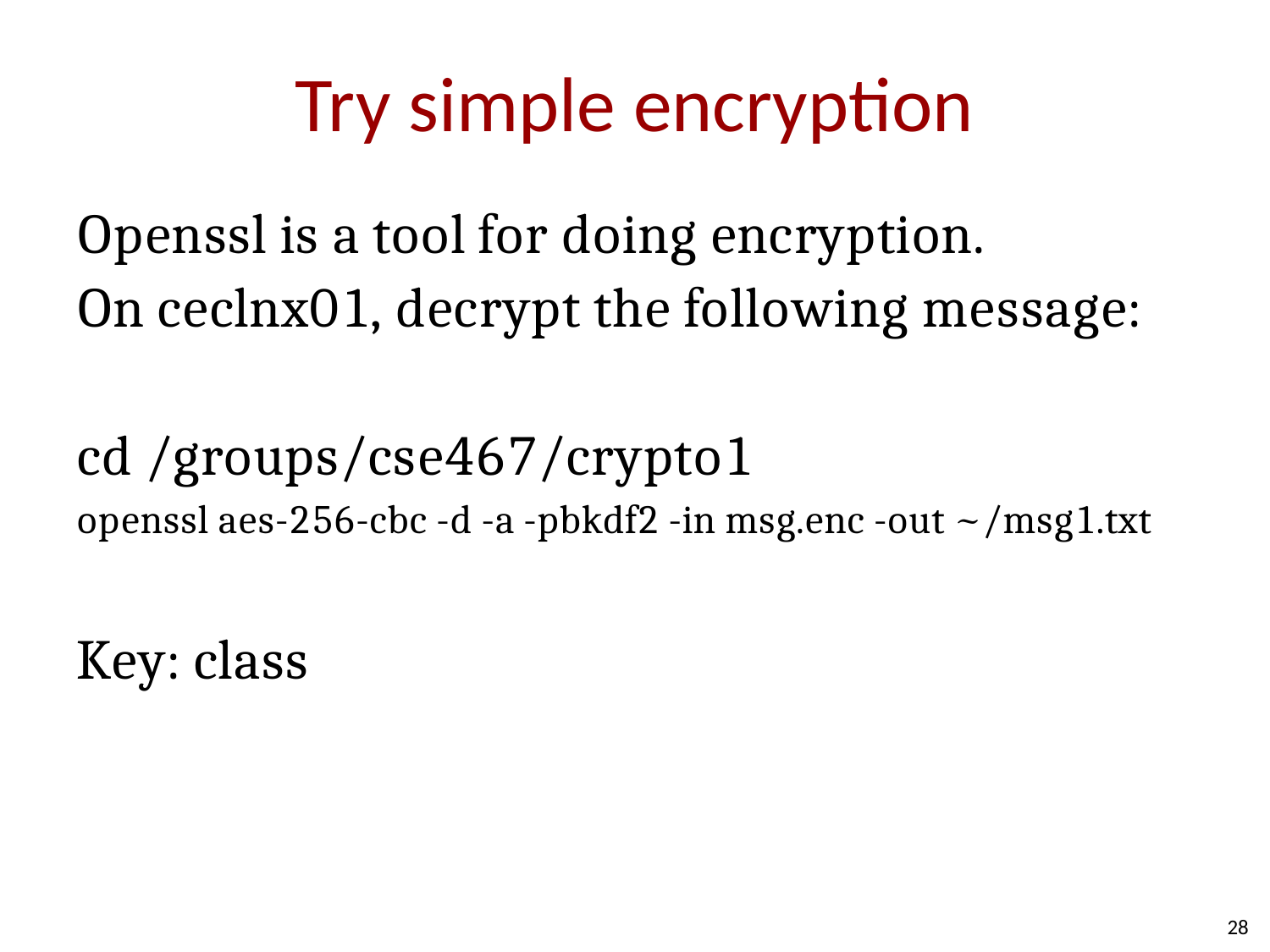

# Try simple encryption
Openssl is a tool for doing encryption.
On ceclnx01, decrypt the following message:

cd /groups/cse467/crypto1
openssl aes-256-cbc -d -a -pbkdf2 -in msg.enc -out ~/msg1.txt

Key: class
28